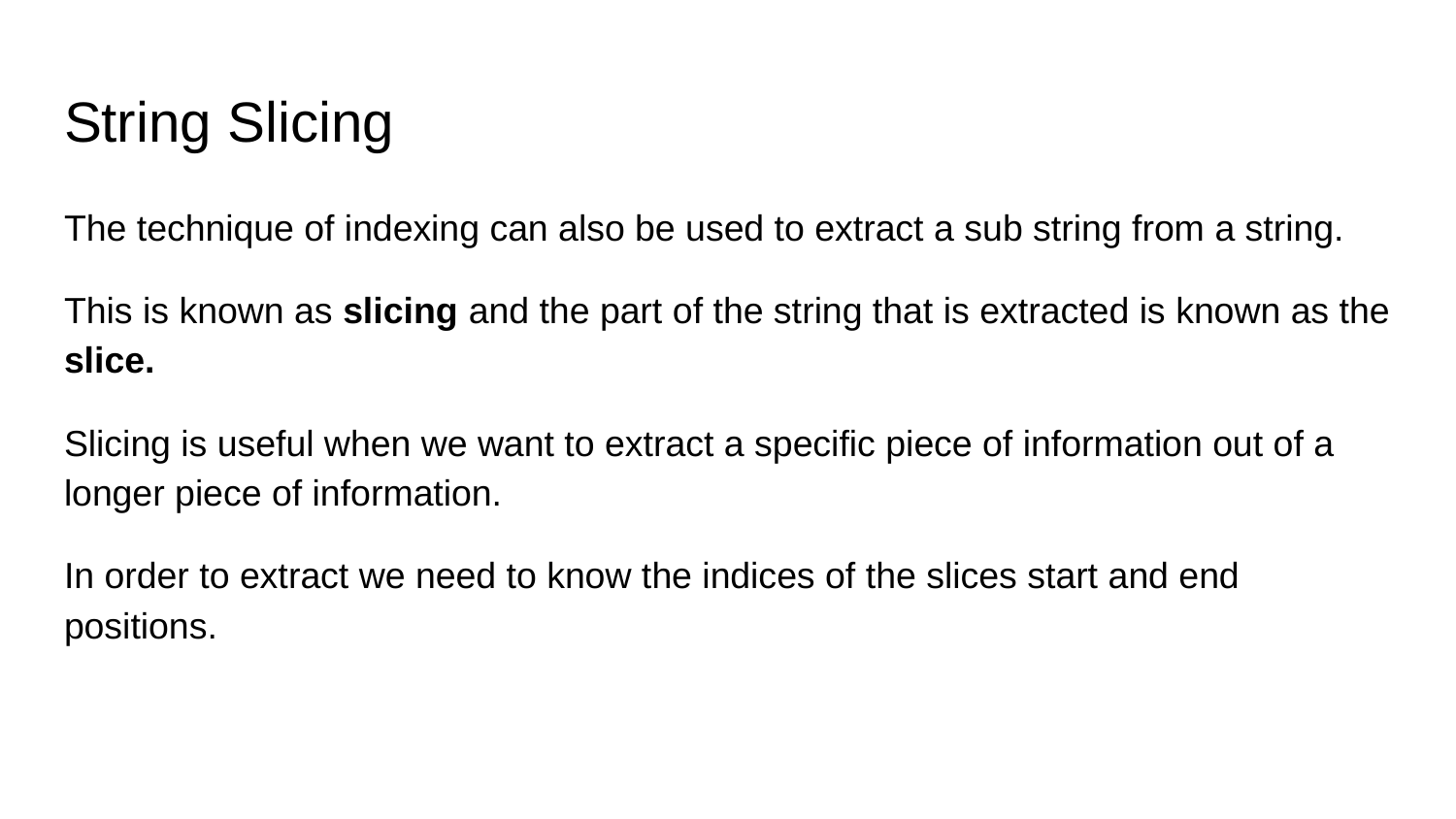

# String Slicing
The technique of indexing can also be used to extract a sub string from a string.
This is known as slicing and the part of the string that is extracted is known as the slice.
Slicing is useful when we want to extract a specific piece of information out of a longer piece of information.
In order to extract we need to know the indices of the slices start and end positions.